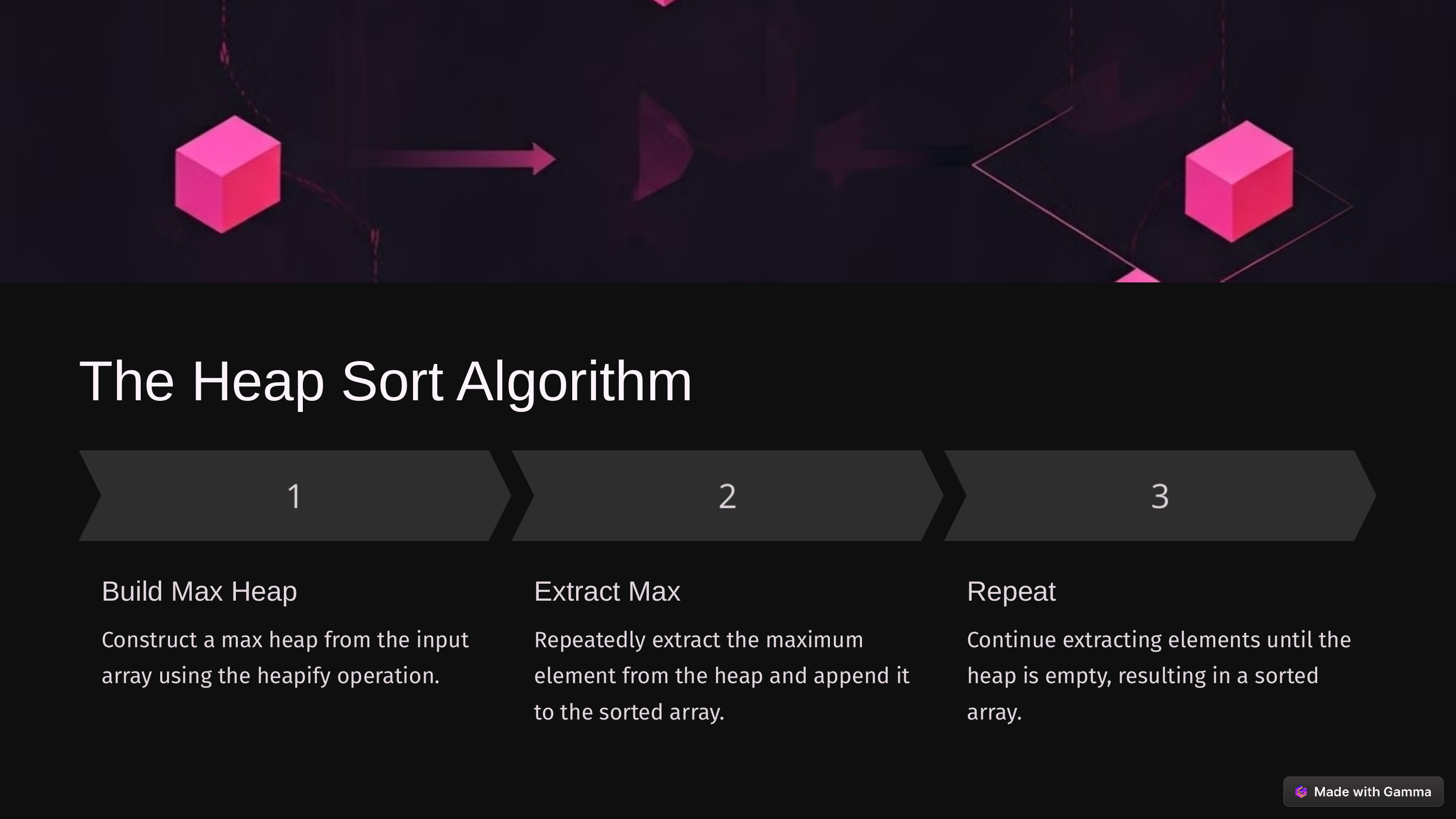

The Heap Sort Algorithm

Build Max Heap
Extract Max
Repeat
Construct a max heap from the input array using the heapify operation.
Repeatedly extract the maximum element from the heap and append it to the sorted array.
Continue extracting elements until the heap is empty, resulting in a sorted array.